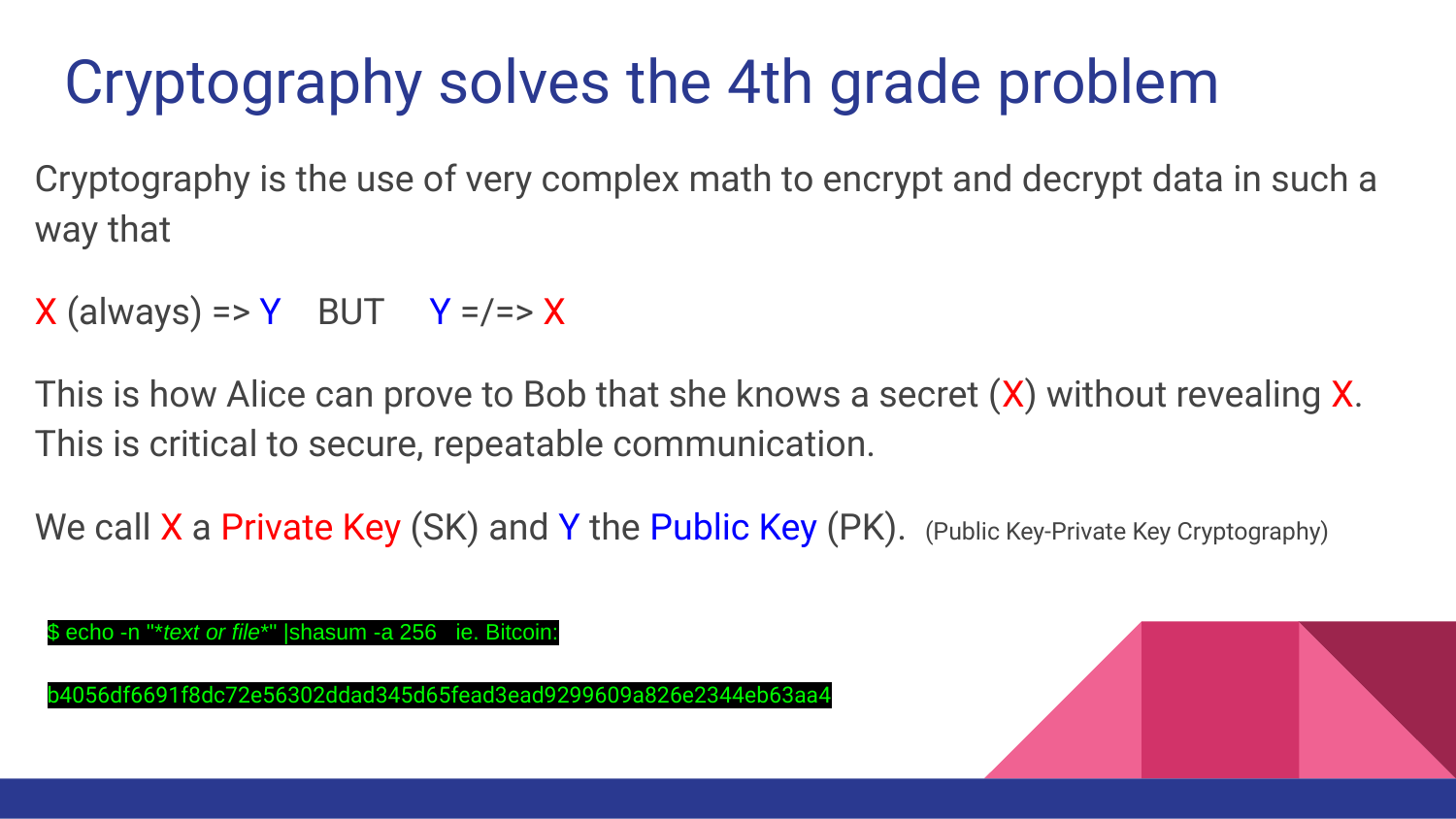

# Cryptography solves the 4th grade problem
Cryptography is the use of very complex math to encrypt and decrypt data in such a way that
X (always) => Y    BUT     Y =/=> X
This is how Alice can prove to Bob that she knows a secret (X) without revealing X. This is critical to secure, repeatable communication.
We call X a Private Key (SK) and Y the Public Key (PK).  (Public Key-Private Key Cryptography)

$ echo -n "*text or file*" |shasum -a 256   ie. Bitcoin:
b4056df6691f8dc72e56302ddad345d65fead3ead9299609a826e2344eb63aa4